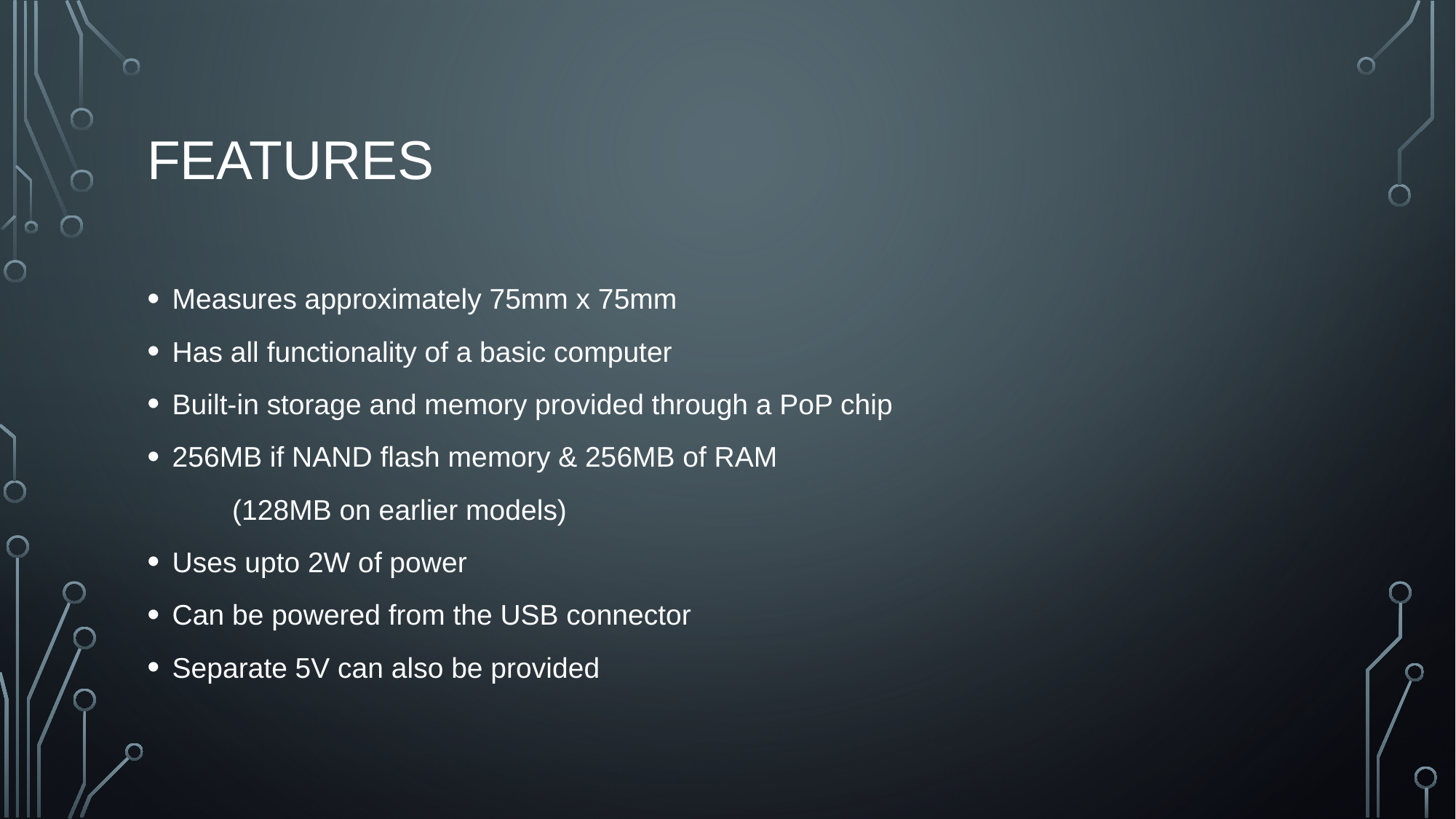

# features
Measures approximately 75mm x 75mm
Has all functionality of a basic computer
Built-in storage and memory provided through a PoP chip
256MB if NAND flash memory & 256MB of RAM
	(128MB on earlier models)
Uses upto 2W of power
Can be powered from the USB connector
Separate 5V can also be provided